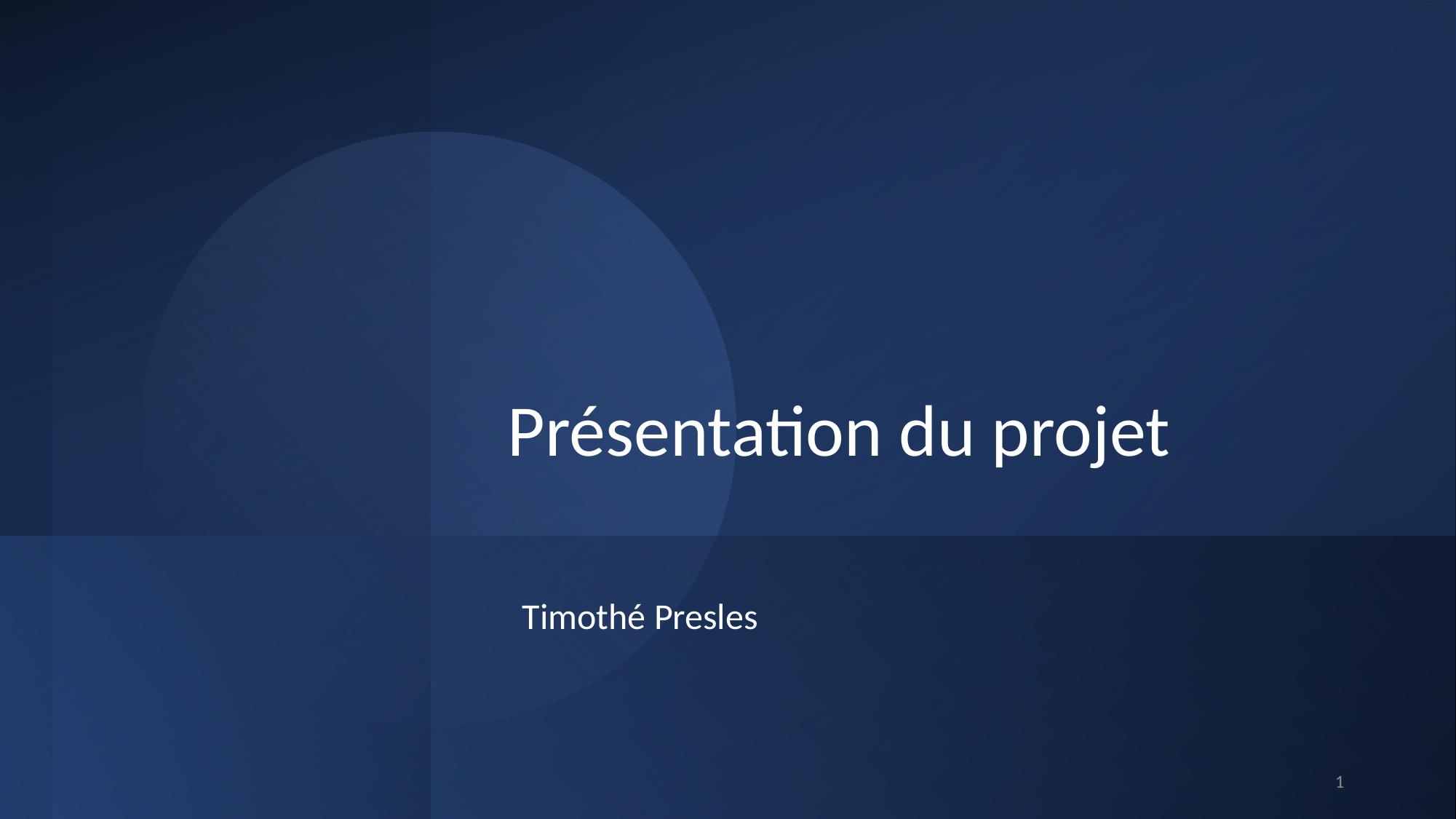

# Présentation du projet

Timothé Presles
1